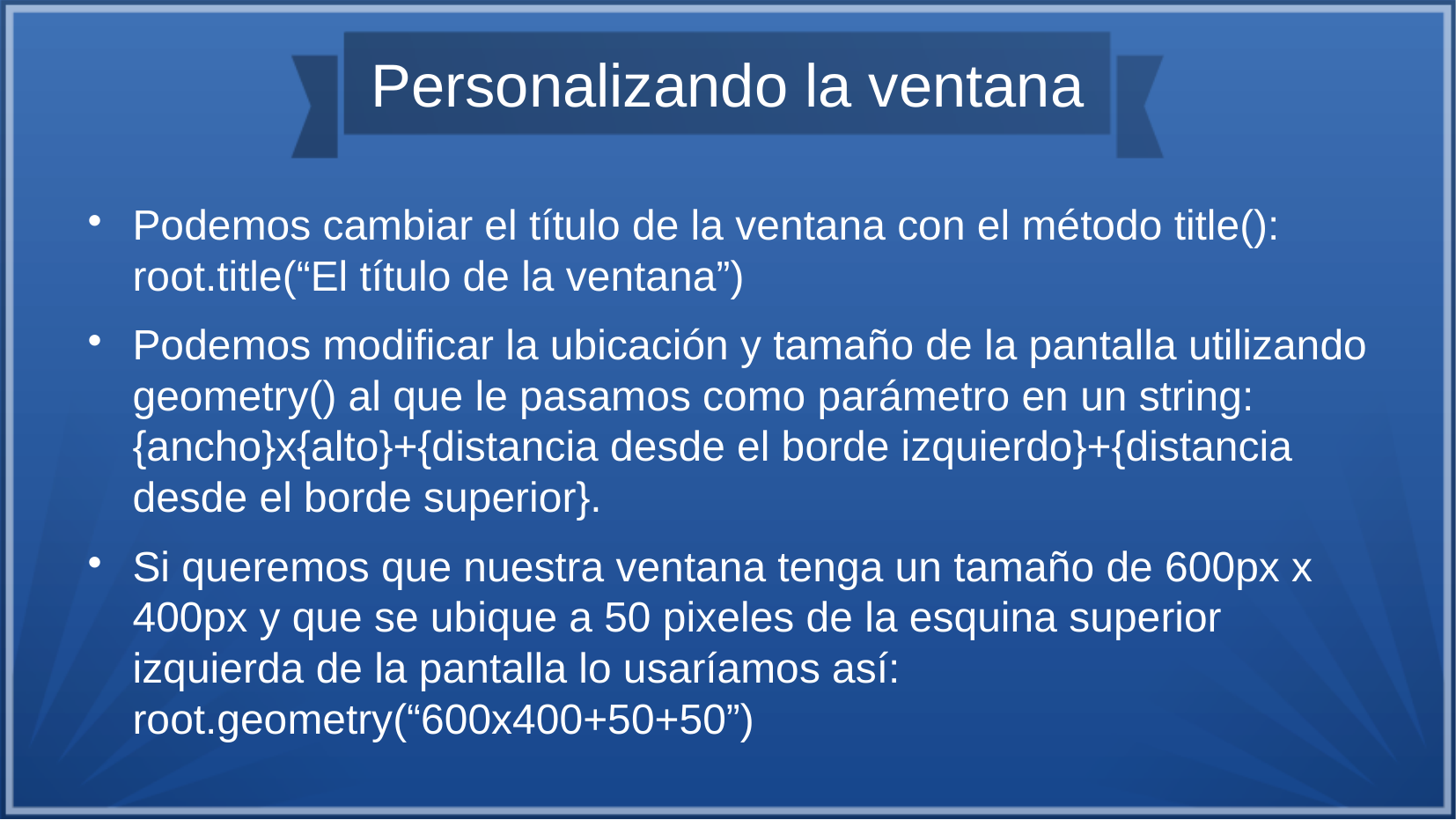

# Personalizando la ventana
Podemos cambiar el título de la ventana con el método title():
root.title(“El título de la ventana”)
Podemos modificar la ubicación y tamaño de la pantalla utilizando geometry() al que le pasamos como parámetro en un string: {ancho}x{alto}+{distancia desde el borde izquierdo}+{distancia desde el borde superior}.
Si queremos que nuestra ventana tenga un tamaño de 600px x 400px y que se ubique a 50 pixeles de la esquina superior izquierda de la pantalla lo usaríamos así:
root.geometry(“600x400+50+50”)